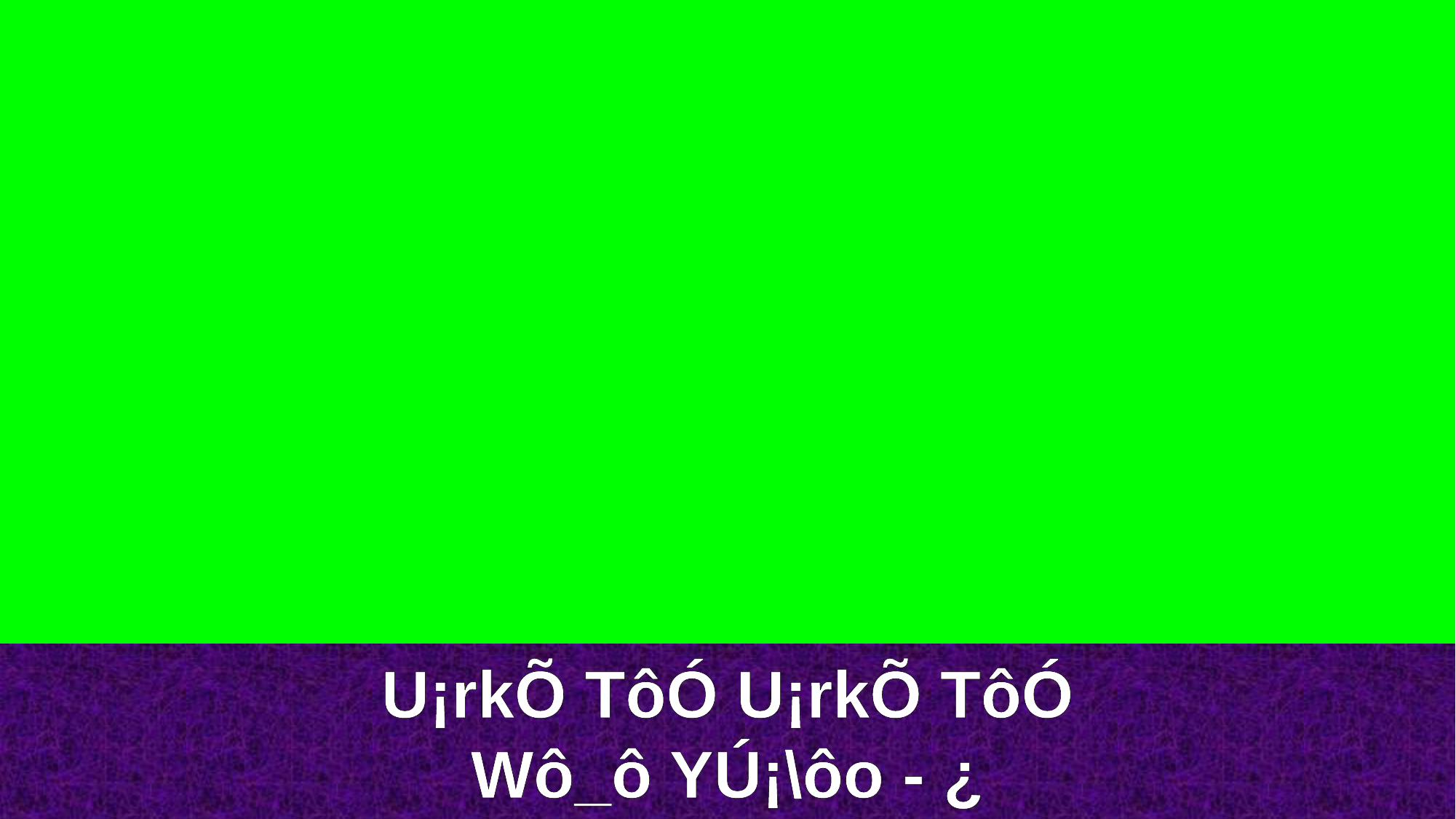

U¡rkÕ TôÓ U¡rkÕ TôÓ
Wô_ô YÚ¡\ôo - ¿